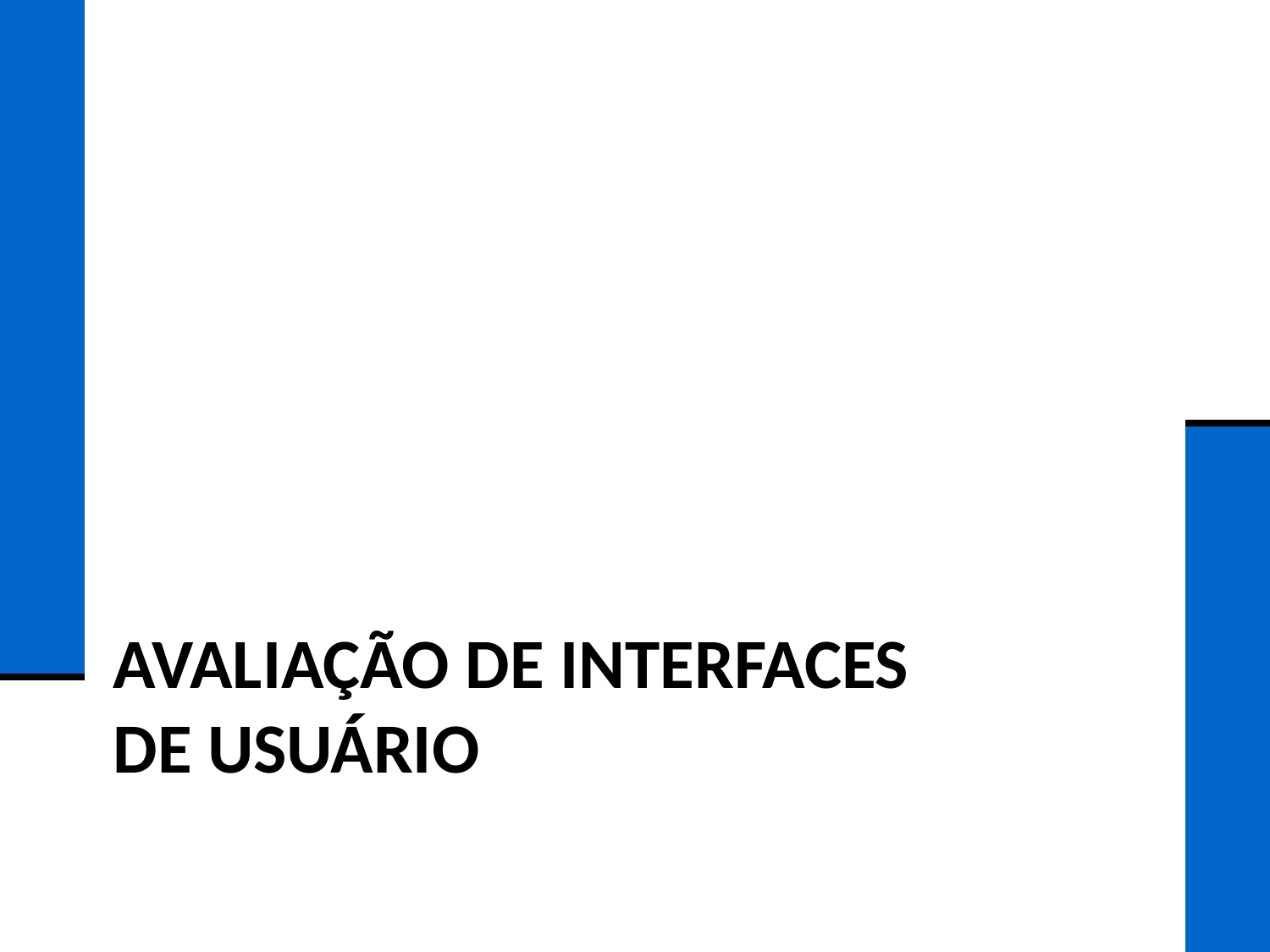

Unidade 01
# AVALIAÇÃO DE INTERFACES DE USUÁRIO